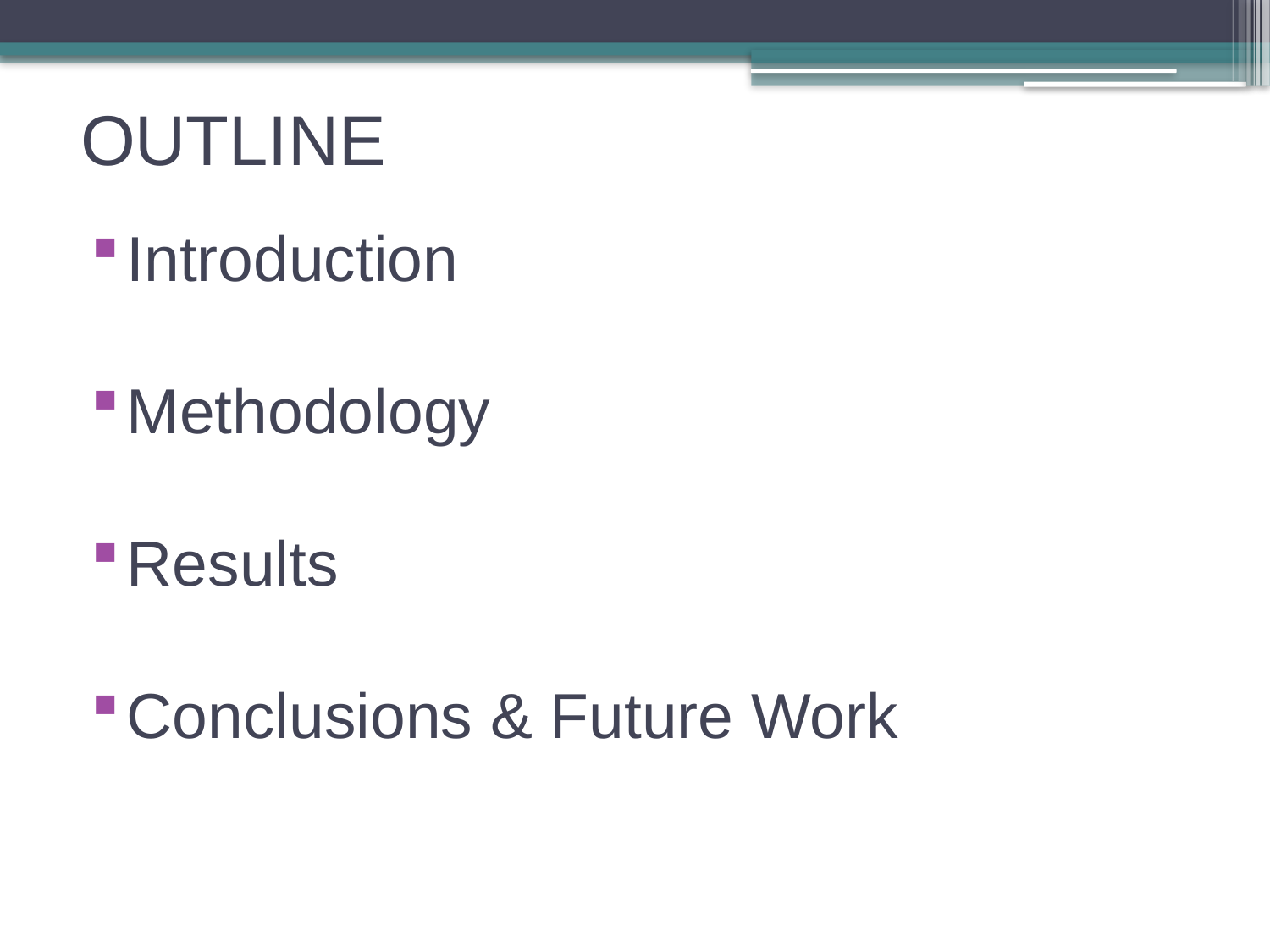

# OUTLINE
Introduction

Methodology

Results

Conclusions & Future Work